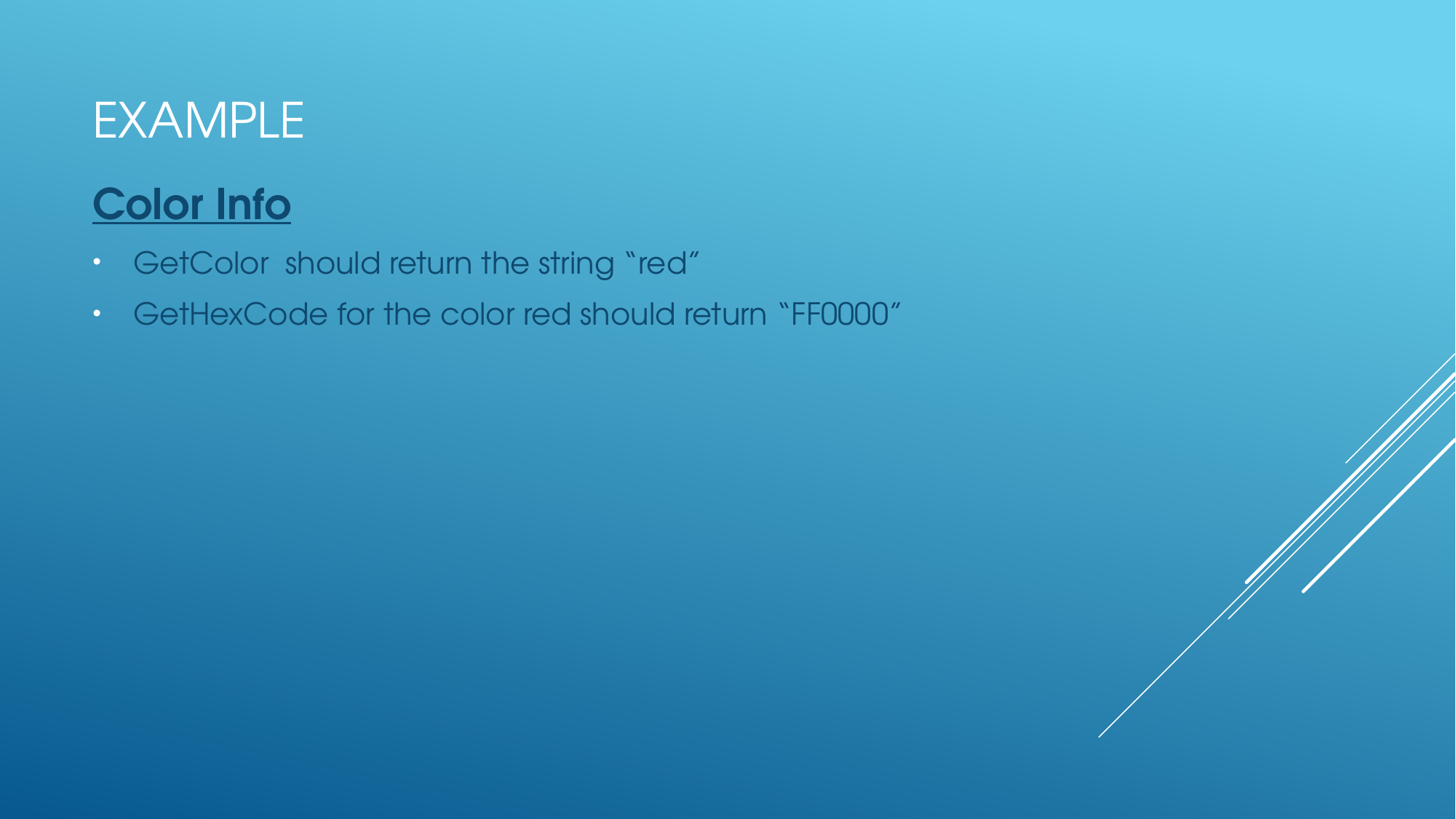

# Example
Color Info
GetColor  should return the string “red”
GetHexCode for the color red should return “FF0000”